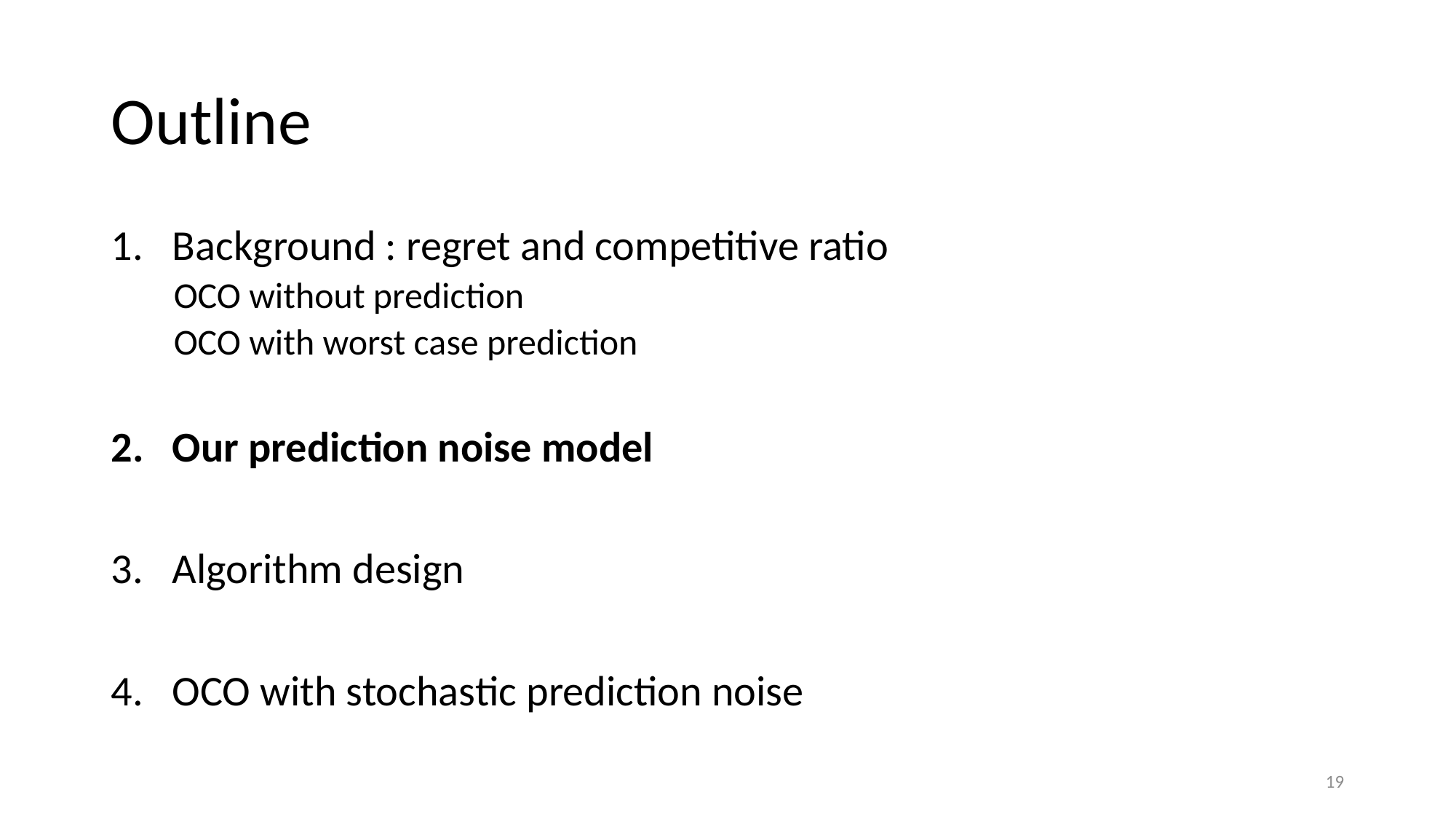

# Outline
Background : regret and competitive ratio
 OCO without prediction
 OCO with worst case prediction

Our prediction noise model

Algorithm design

OCO with stochastic prediction noise
19